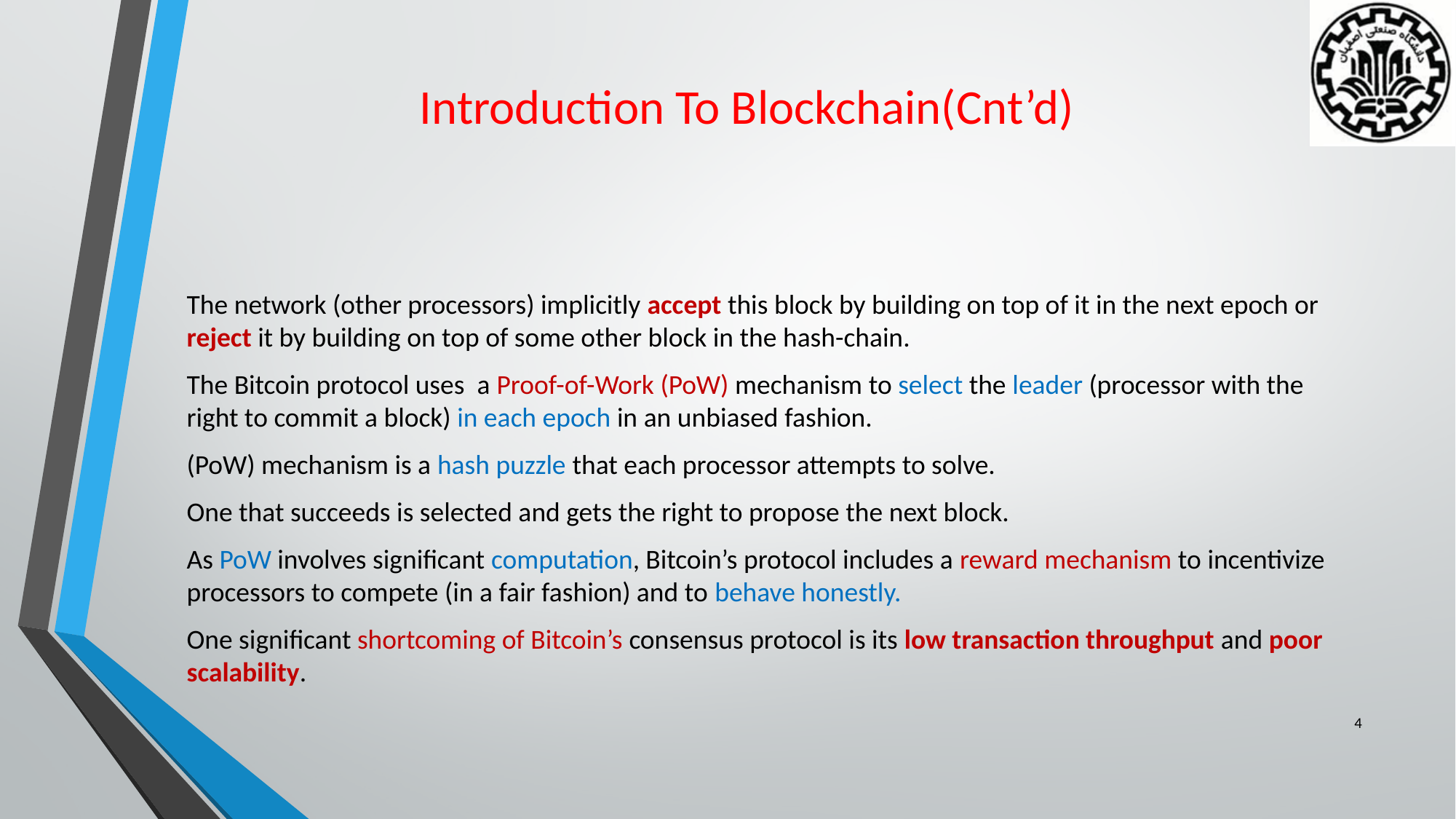

# Introduction To Blockchain(Cnt’d)
The network (other processors) implicitly accept this block by building on top of it in the next epoch or reject it by building on top of some other block in the hash-chain.
The Bitcoin protocol uses  a Proof-of-Work (PoW) mechanism to select the leader (processor with the right to commit a block) in each epoch in an unbiased fashion.
(PoW) mechanism is a hash puzzle that each processor attempts to solve.
One that succeeds is selected and gets the right to propose the next block.
As PoW involves significant computation, Bitcoin’s protocol includes a reward mechanism to incentivize processors to compete (in a fair fashion) and to behave honestly.
One significant shortcoming of Bitcoin’s consensus protocol is its low transaction throughput and poor scalability.
4